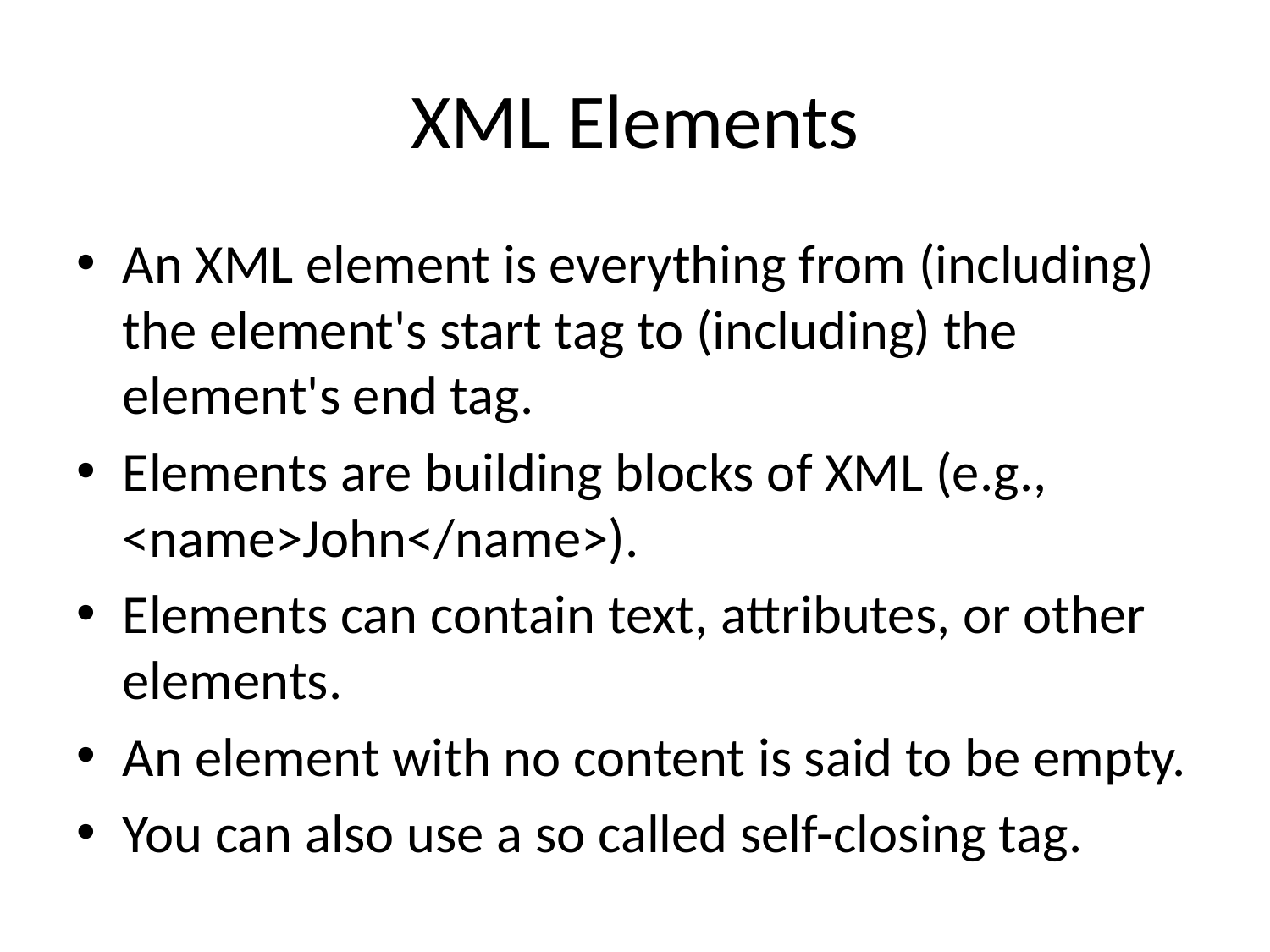

# XML Elements
An XML element is everything from (including) the element's start tag to (including) the element's end tag.
Elements are building blocks of XML (e.g., <name>John</name>).
Elements can contain text, attributes, or other elements.
An element with no content is said to be empty.
You can also use a so called self-closing tag.